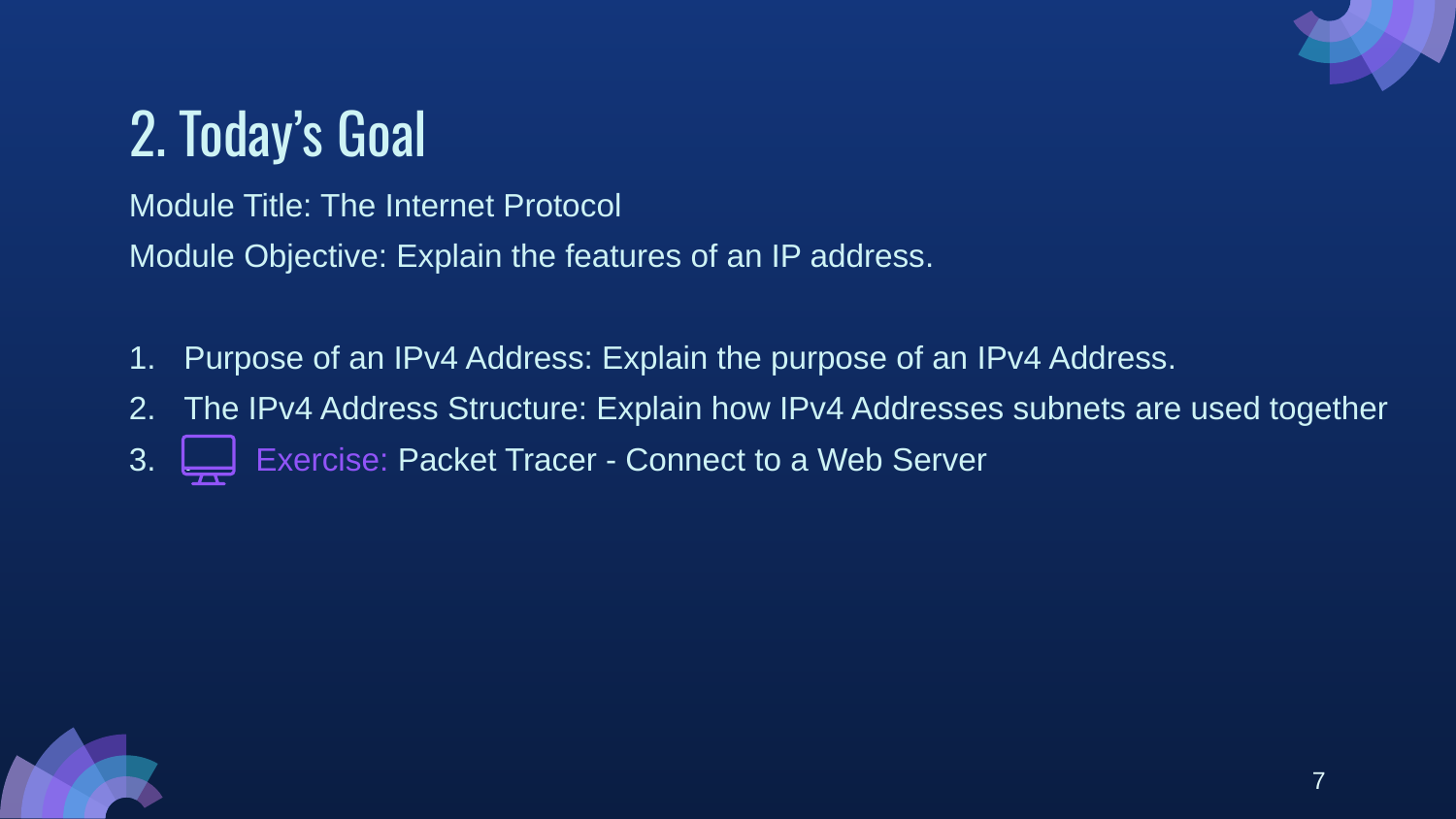

# 2. Today’s Goal
Module Title: The Internet Protocol
Module Objective: Explain the features of an IP address.

Purpose of an IPv4 Address: Explain the purpose of an IPv4 Address.
The IPv4 Address Structure: Explain how IPv4 Addresses subnets are used together
.       Exercise: Packet Tracer - Connect to a Web Server

7